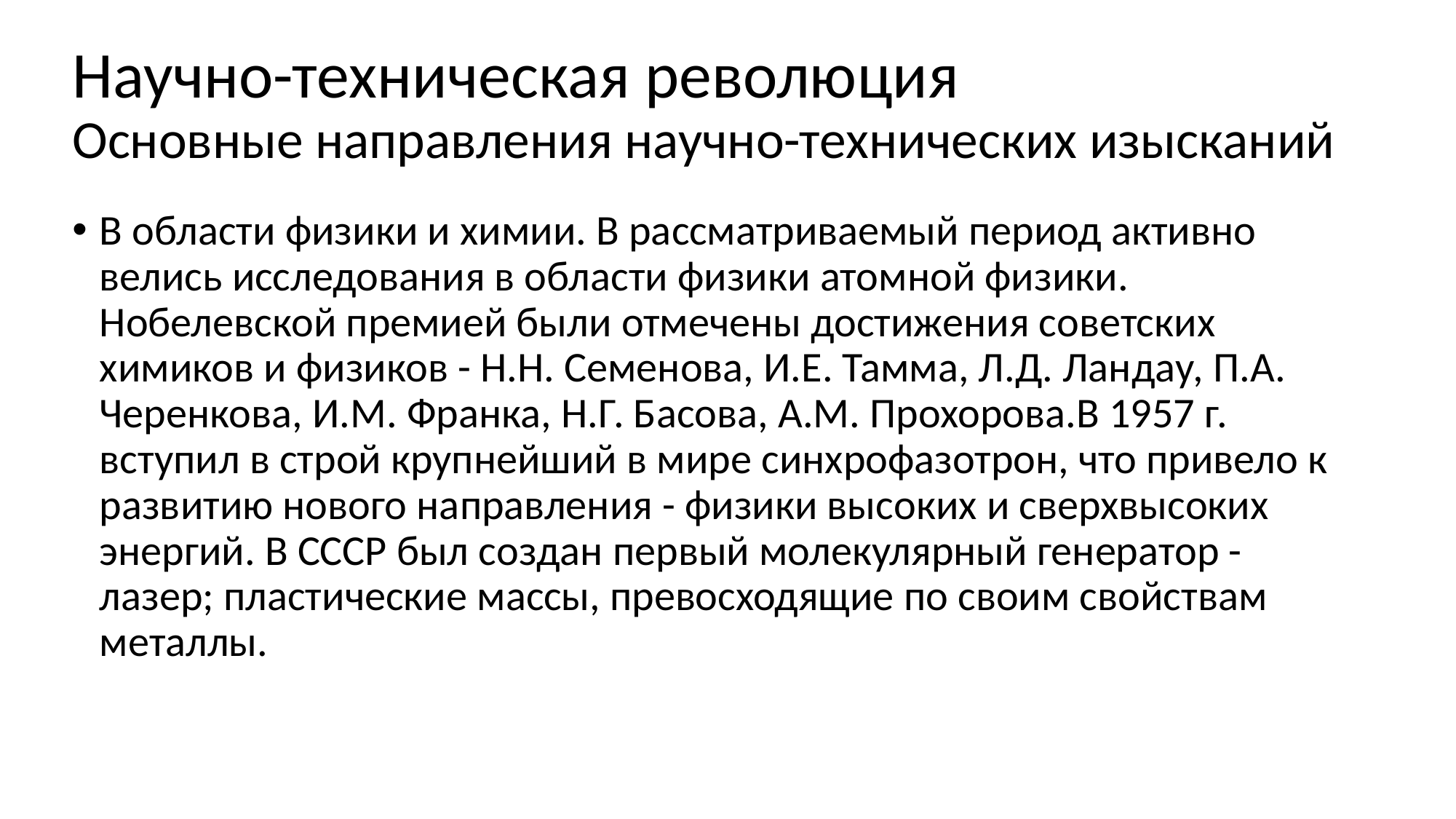

# Научно-техническая революция Основные направления научно-технических изысканий
В области физики и химии. В рассматриваемый период активно велись исследования в области физики атомной физики. Нобелевской премией были отмечены достижения советских химиков и физиков - Н.Н. Семенова, И.Е. Тамма, Л.Д. Ландау, П.А. Черенкова, И.М. Франка, Н.Г. Басова, А.М. Прохорова.В 1957 г. вступил в строй крупнейший в мире синхрофазотрон, что привело к развитию нового направления - физики высоких и сверхвысоких энергий. В СССР был создан первый молекулярный генератор - лазер; пластические массы, превосходящие по своим свойствам металлы.